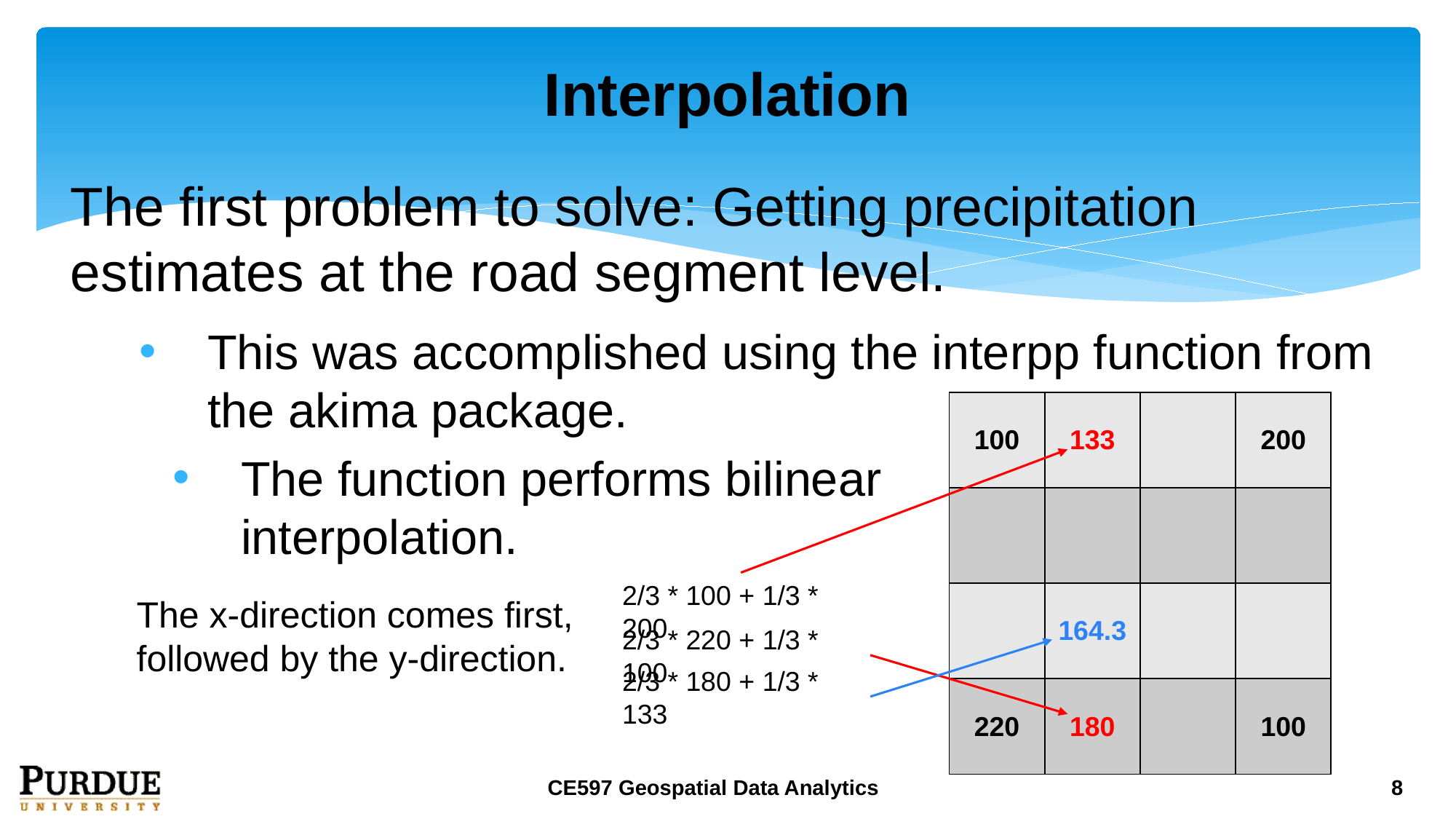

# Interpolation
The first problem to solve: Getting precipitation estimates at the road segment level.
This was accomplished using the interpp function from the akima package.
The function performs bilinear
interpolation.
| 100 | 133 |  | 200 |
| --- | --- | --- | --- |
|  |  |  |  |
|  | 164.3 |  |  |
| 220 | 180 |  | 100 |
2/3 * 100 + 1/3 * 200
The x-direction comes first, followed by the y-direction.
2/3 * 220 + 1/3 * 100
2/3 * 180 + 1/3 * 133